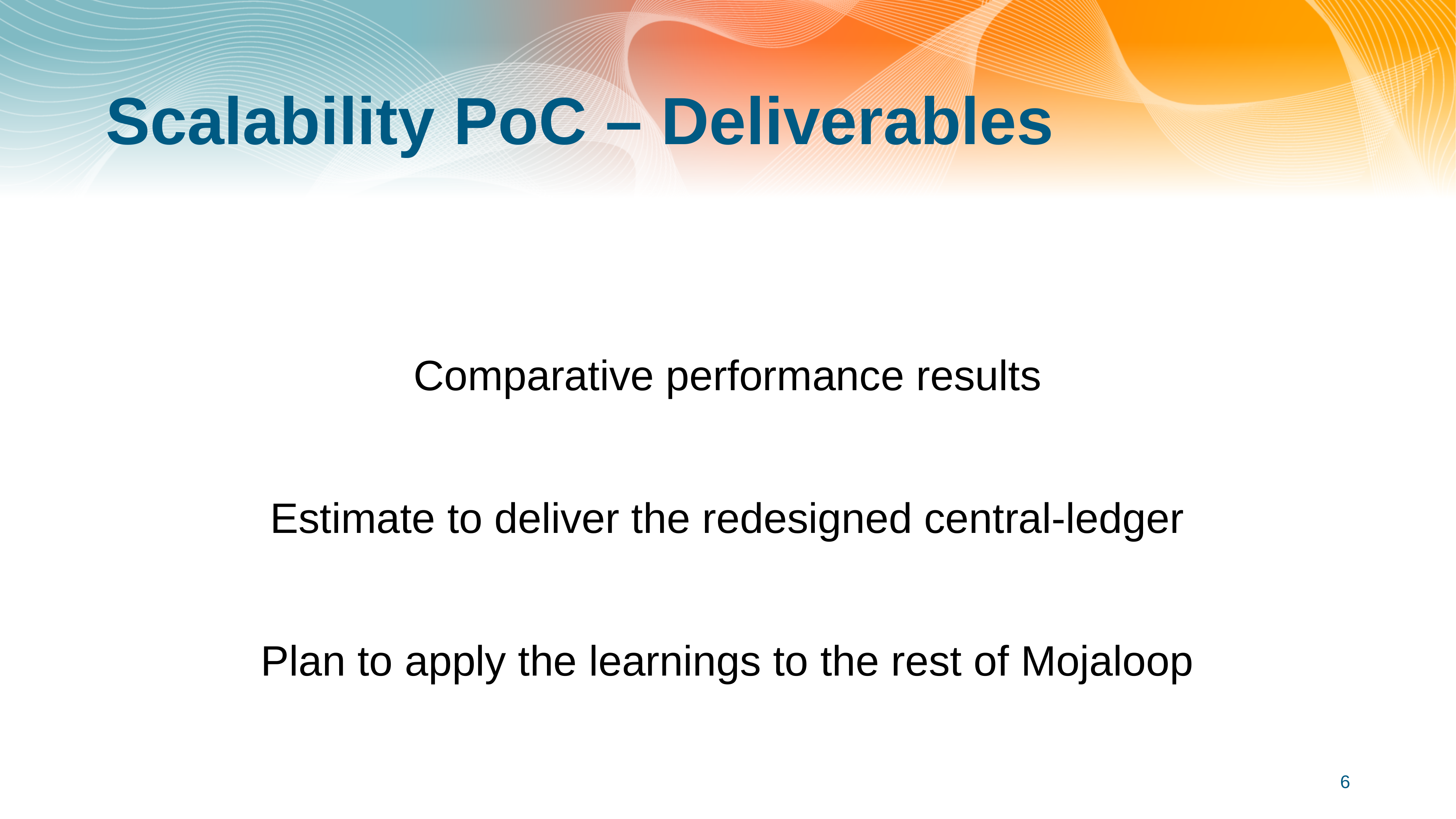

# Scalability PoC – Deliverables
Comparative performance results
Estimate to deliver the redesigned central-ledger
Plan to apply the learnings to the rest of Mojaloop
6